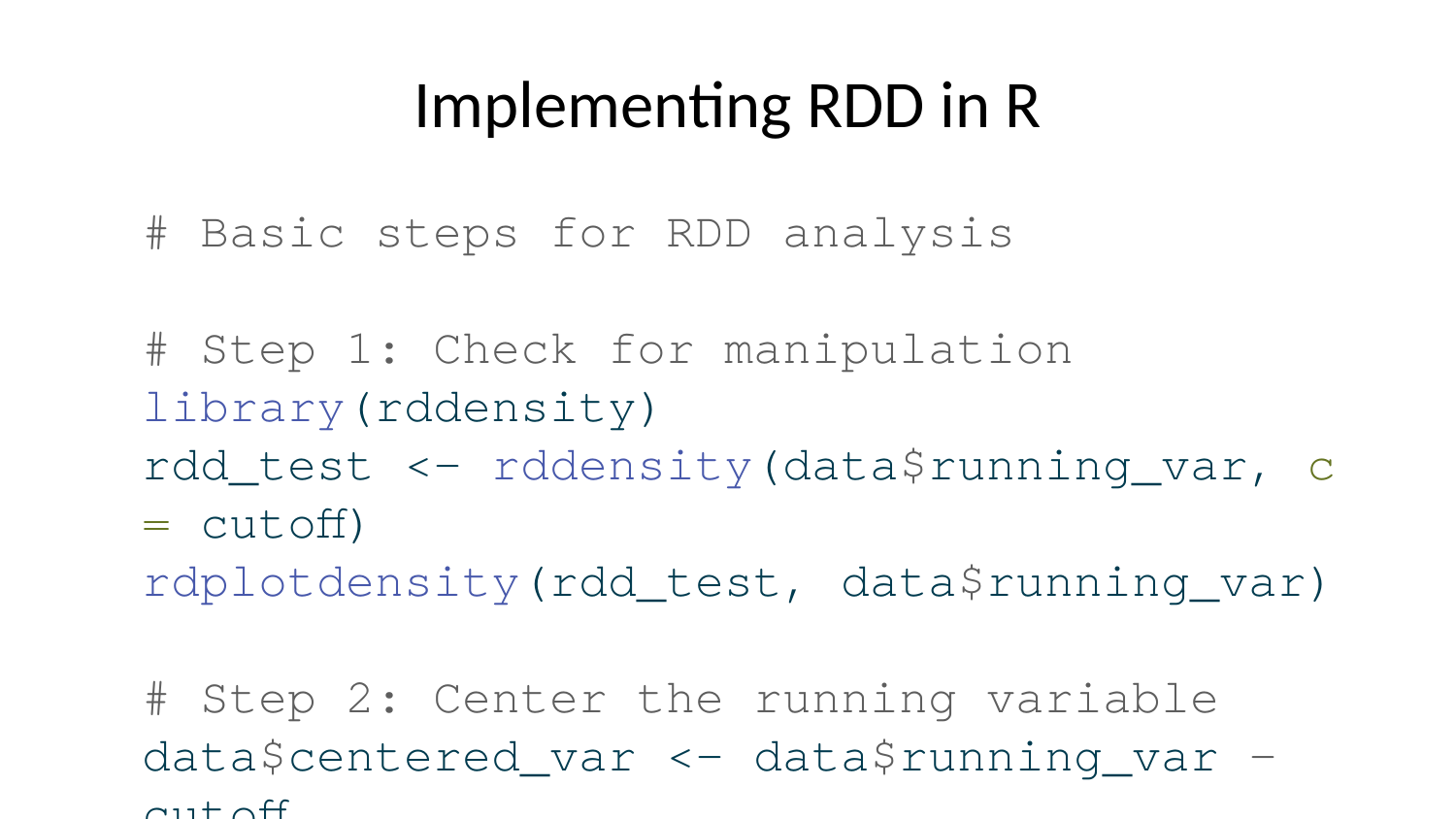

# Implementing RDD in R
# Basic steps for RDD analysis # Step 1: Check for manipulation library(rddensity) rdd_test <- rddensity(data$running_var, c = cutoff) rdplotdensity(rdd_test, data$running_var) # Step 2: Center the running variable data$centered_var <- data$running_var - cutoff # Step 3: Estimate RDD effect (parametric) model <- lm_robust( outcome ~ centered_var * treatment + controls, data = data ) # Step 4: Non-parametric approach library(rdrobust) rd_robust <- rdrobust( y = data$outcome, x = data$running_var, c = cutoff )